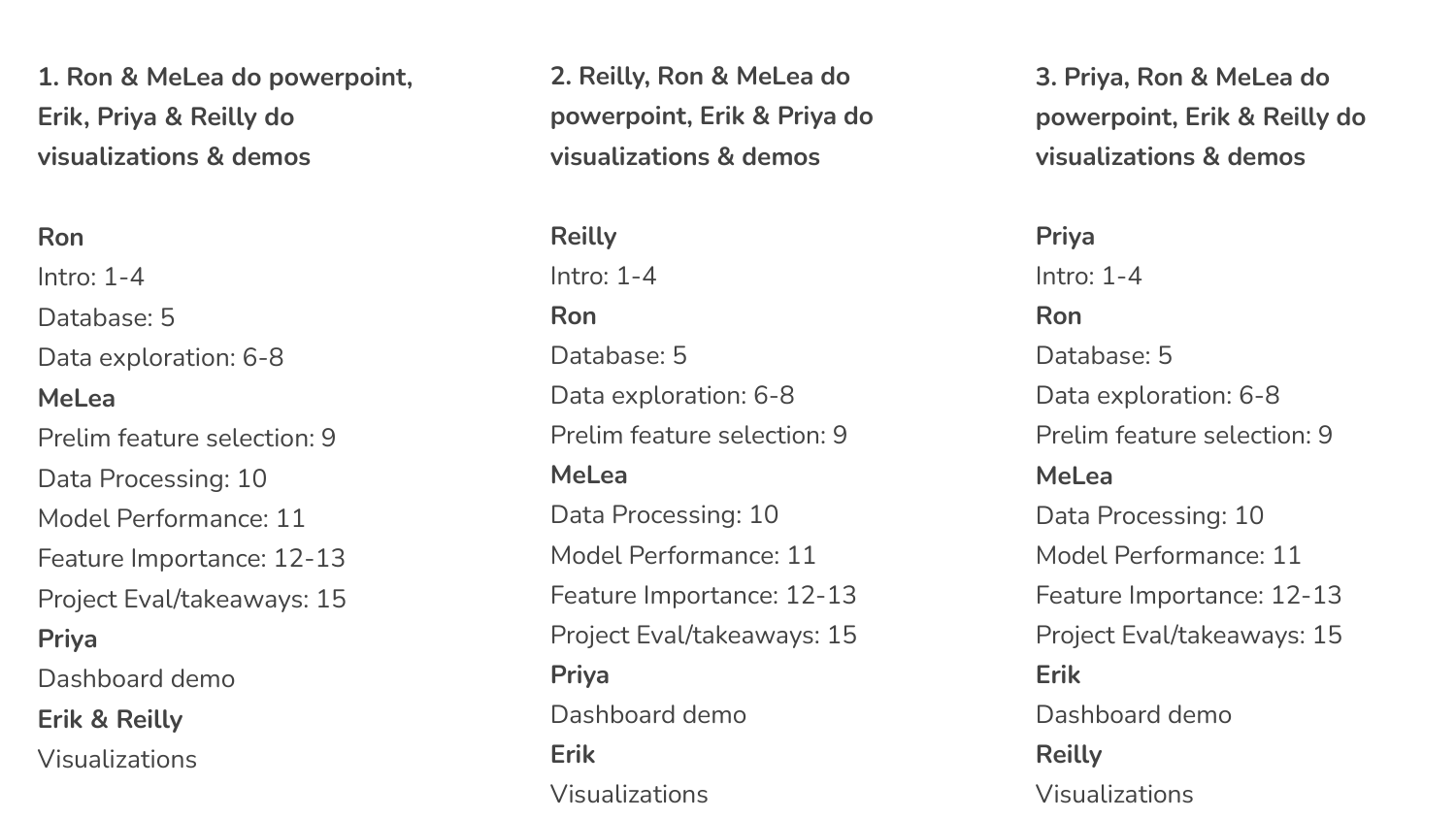

1. Ron & MeLea do powerpoint, Erik, Priya & Reilly do visualizations & demos

Ron
Intro: 1-4
Database: 5
Data exploration: 6-8
MeLea
Prelim feature selection: 9
Data Processing: 10
Model Performance: 11
Feature Importance: 12-13
Project Eval/takeaways: 15
Priya
Dashboard demo
Erik & Reilly
Visualizations

2. Reilly, Ron & MeLea do powerpoint, Erik & Priya do visualizations & demos

Reilly
Intro: 1-4
Ron
Database: 5
Data exploration: 6-8
Prelim feature selection: 9
MeLea
Data Processing: 10
Model Performance: 11
Feature Importance: 12-13
Project Eval/takeaways: 15
Priya
Dashboard demo
Erik
Visualizations

3. Priya, Ron & MeLea do powerpoint, Erik & Reilly do visualizations & demos

Priya
Intro: 1-4
Ron
Database: 5
Data exploration: 6-8
Prelim feature selection: 9
MeLea
Data Processing: 10
Model Performance: 11
Feature Importance: 12-13
Project Eval/takeaways: 15
Erik
Dashboard demo
Reilly
Visualizations